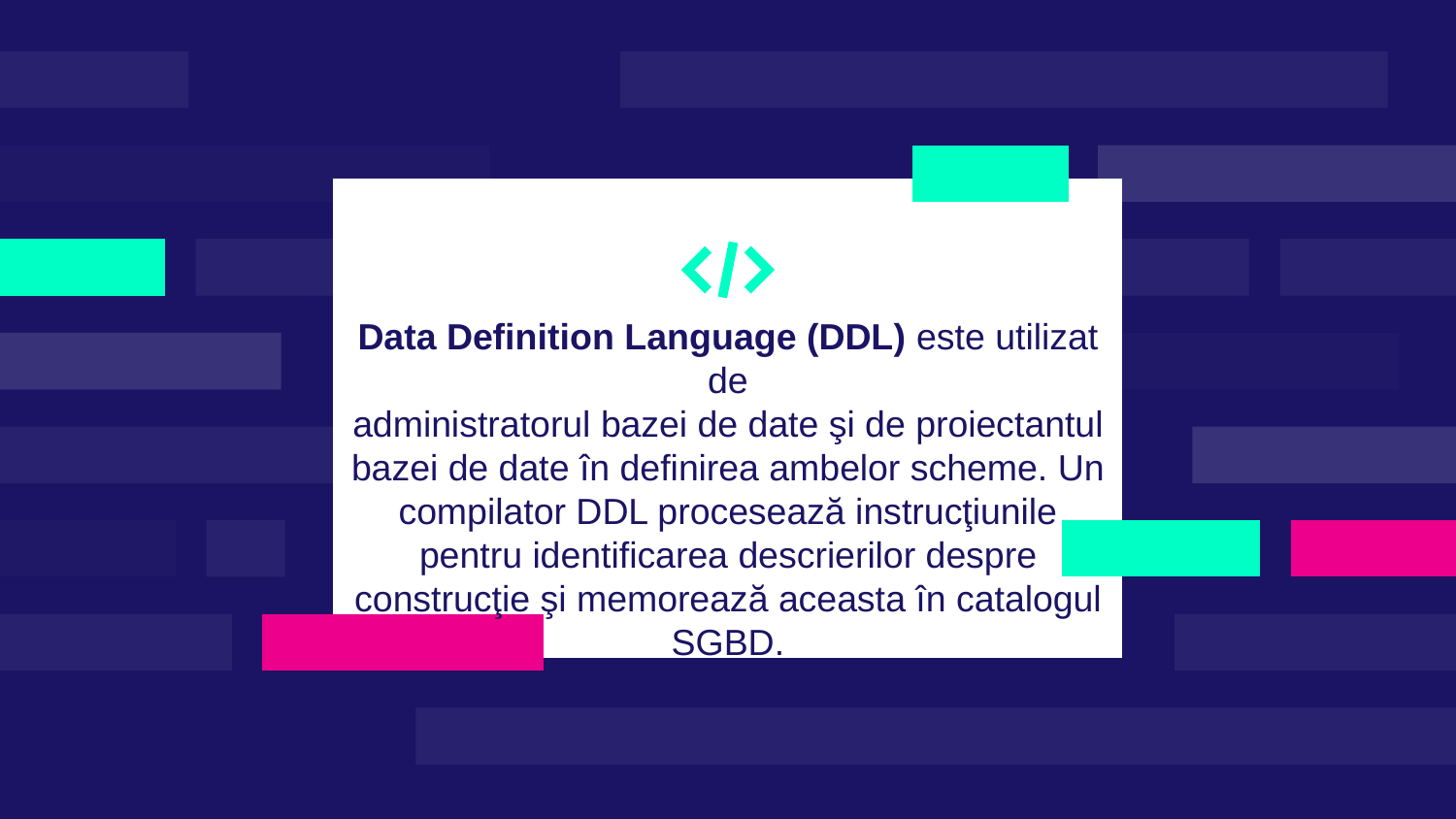

# Data Definition Language (DDL) este utilizat de administratorul bazei de date şi de proiectantul bazei de date în definirea ambelor scheme. Un compilator DDL procesează instrucţiunile pentru identificarea descrierilor despre construcţie şi memorează aceasta în catalogul SGBD.